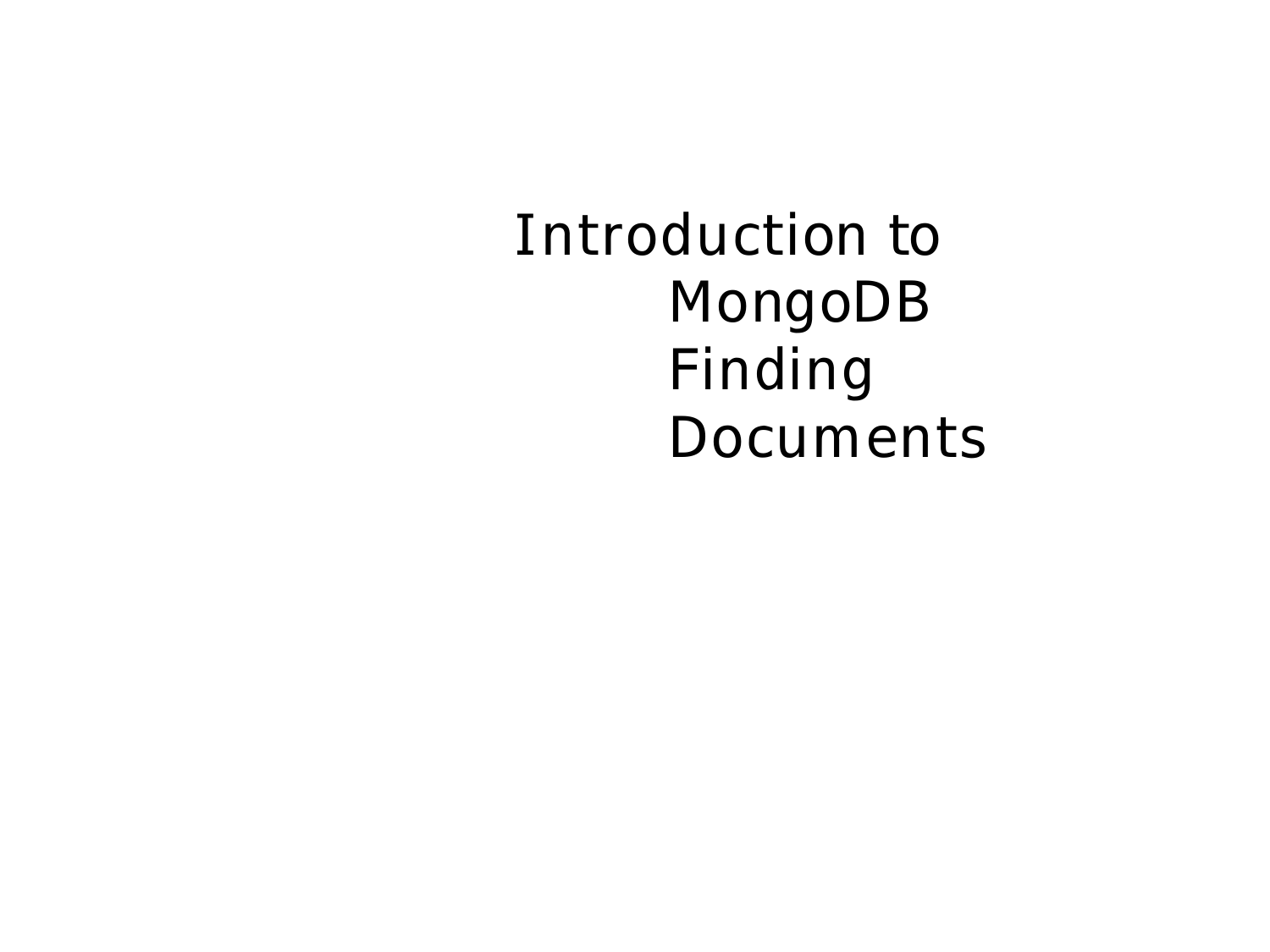

# Introduction to MongoDB  Finding Documents

1